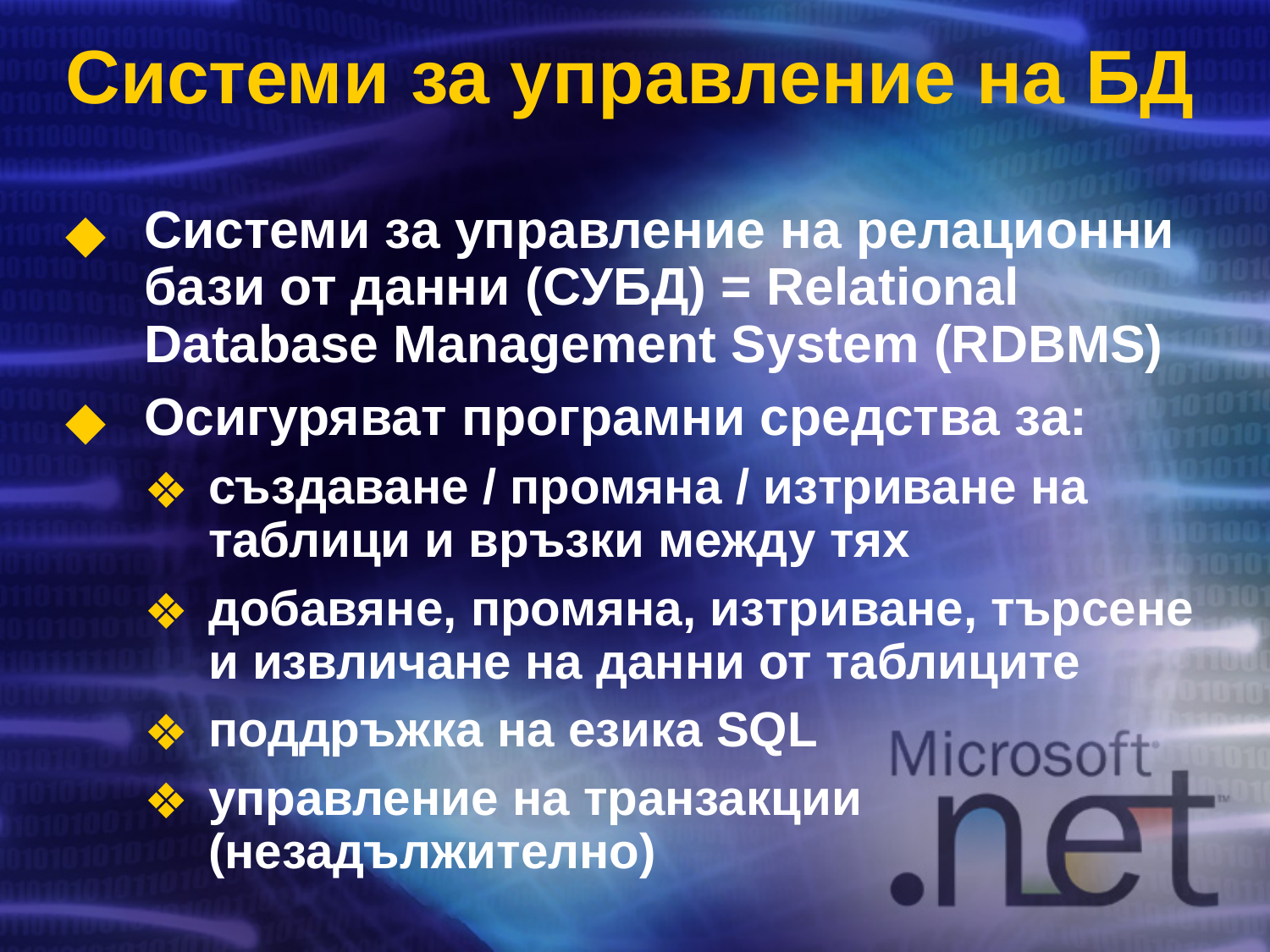

# Системи за управление на БД
Системи за управление на релационни бази от данни (СУБД) = Relational Database Management System (RDBMS)
Осигуряват програмни средства за:
създаване / промяна / изтриване на таблици и връзки между тях
добавяне, промяна, изтриване, търсене и извличане на данни от таблиците
поддръжка на езика SQL
управление на транзакции (незадължително)